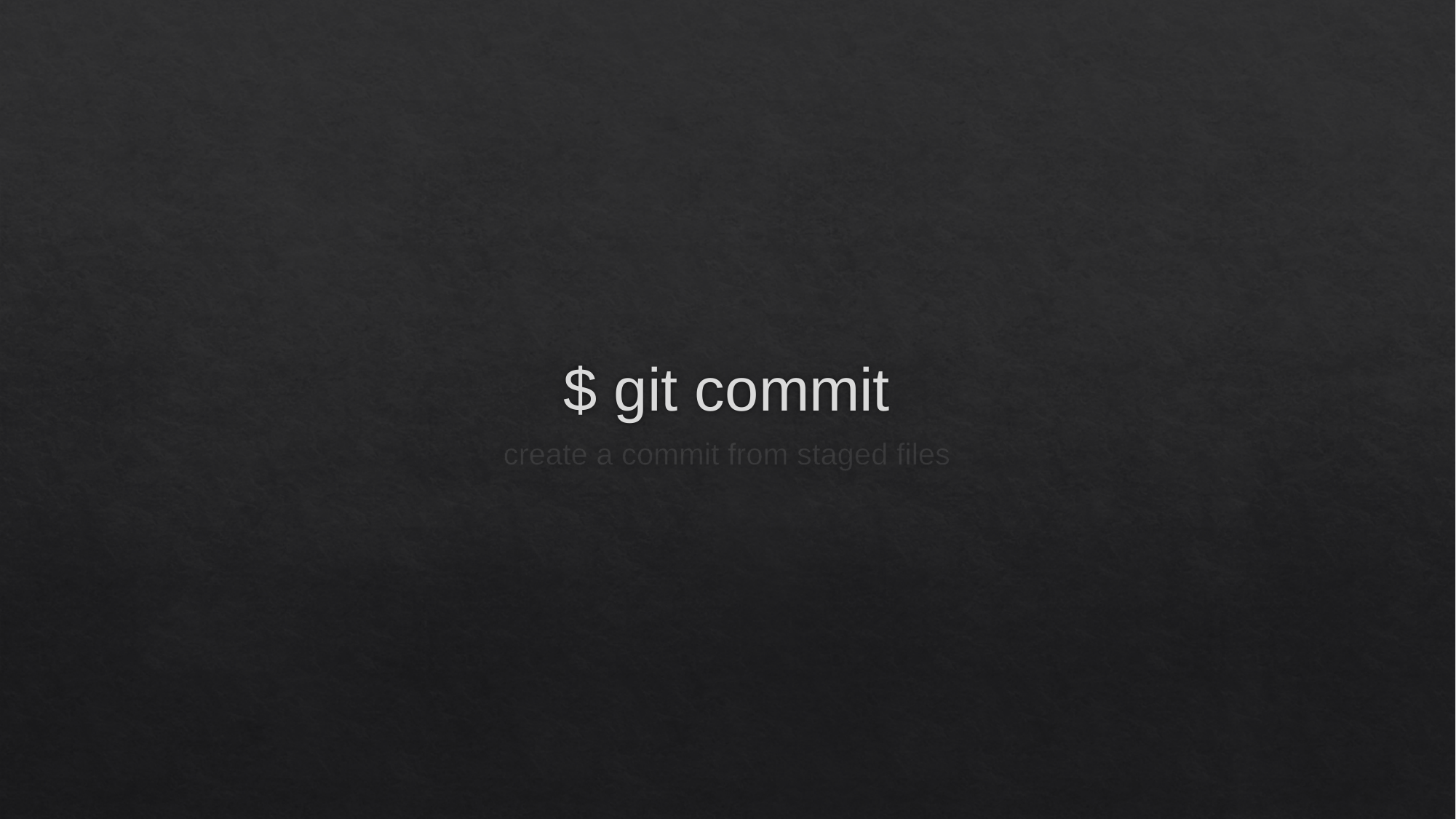

# $ git commit
create a commit from staged files